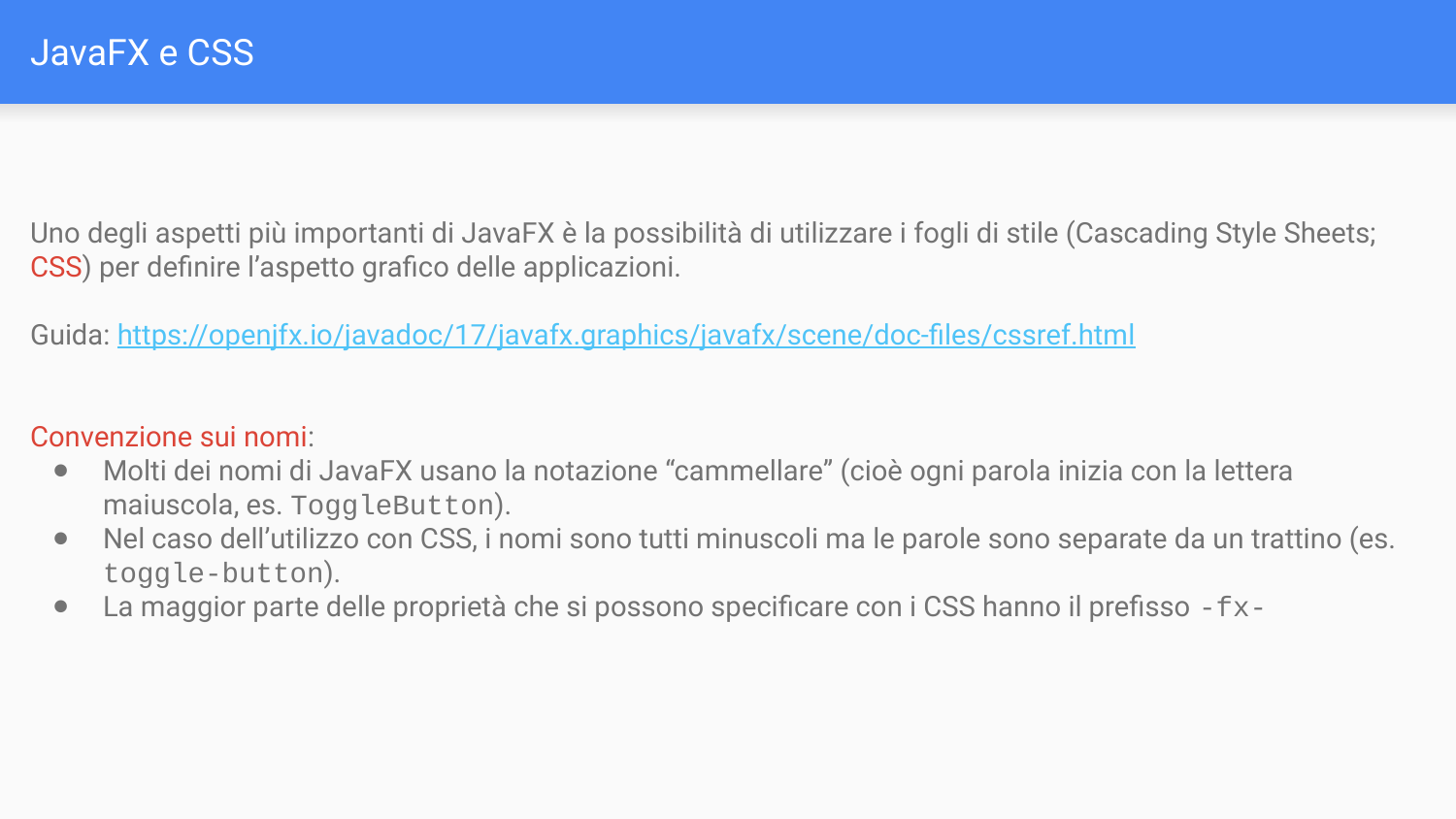

# JavaFX e CSS
Uno degli aspetti più importanti di JavaFX è la possibilità di utilizzare i fogli di stile (Cascading Style Sheets; CSS) per definire l’aspetto grafico delle applicazioni.

Guida: https://openjfx.io/javadoc/17/javafx.graphics/javafx/scene/doc-files/cssref.html

Convenzione sui nomi:
Molti dei nomi di JavaFX usano la notazione “cammellare” (cioè ogni parola inizia con la lettera maiuscola, es. ToggleButton).
Nel caso dell’utilizzo con CSS, i nomi sono tutti minuscoli ma le parole sono separate da un trattino (es. toggle-button).
La maggior parte delle proprietà che si possono specificare con i CSS hanno il prefisso -fx-